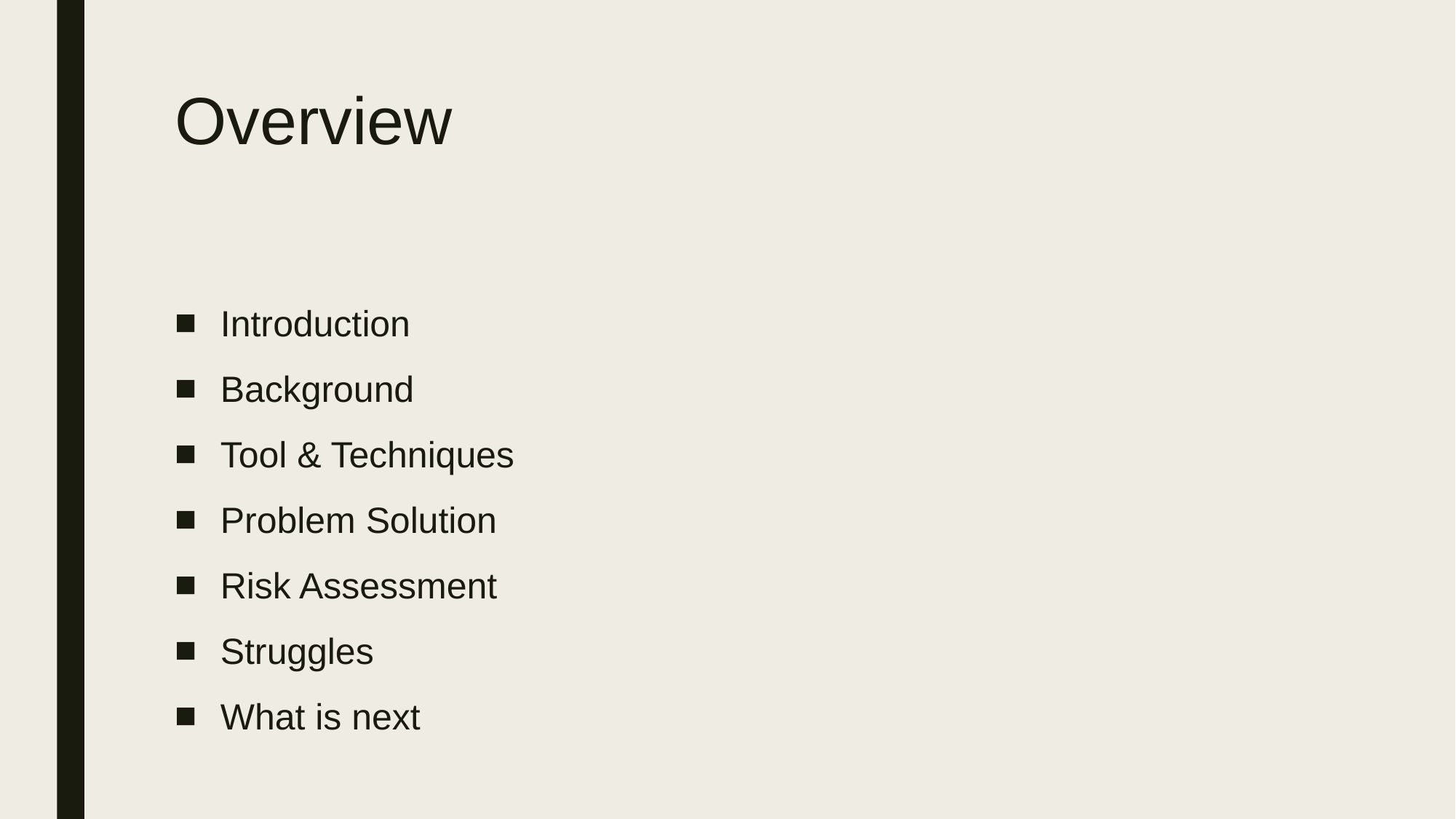

# Overview
Introduction
Background
Tool & Techniques
Problem Solution
Risk Assessment
Struggles
What is next